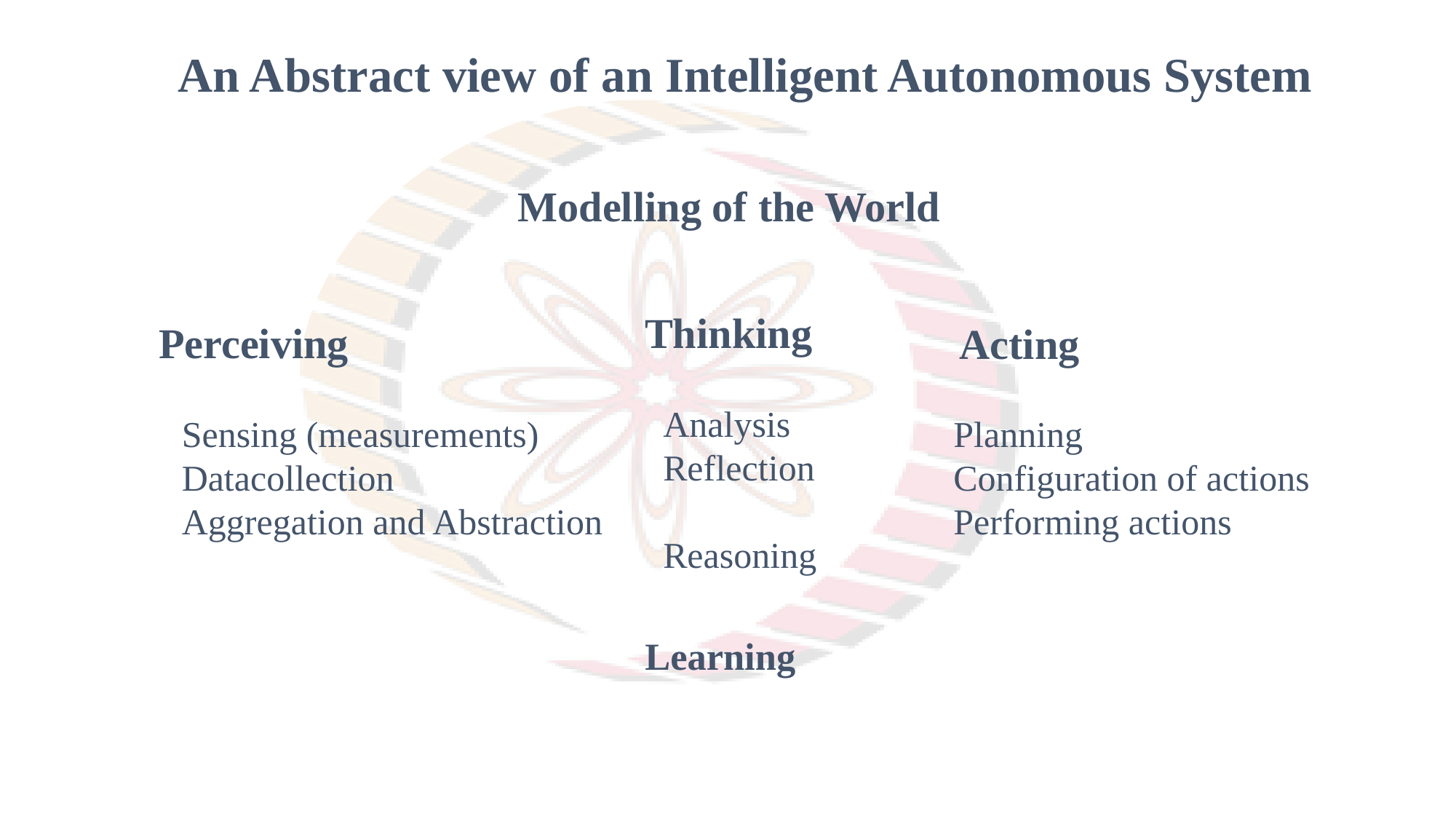

# An Abstract view of an Intelligent Autonomous System

	                        Modelling of the World
Thinking

  Analysis
  Reflection
  Reasoning

   Perceiving

      Sensing (measurements)
      Datacollection
      Aggregation and Abstraction
    Acting

    Planning
    Configuration of actions
    Performing actions

Learning